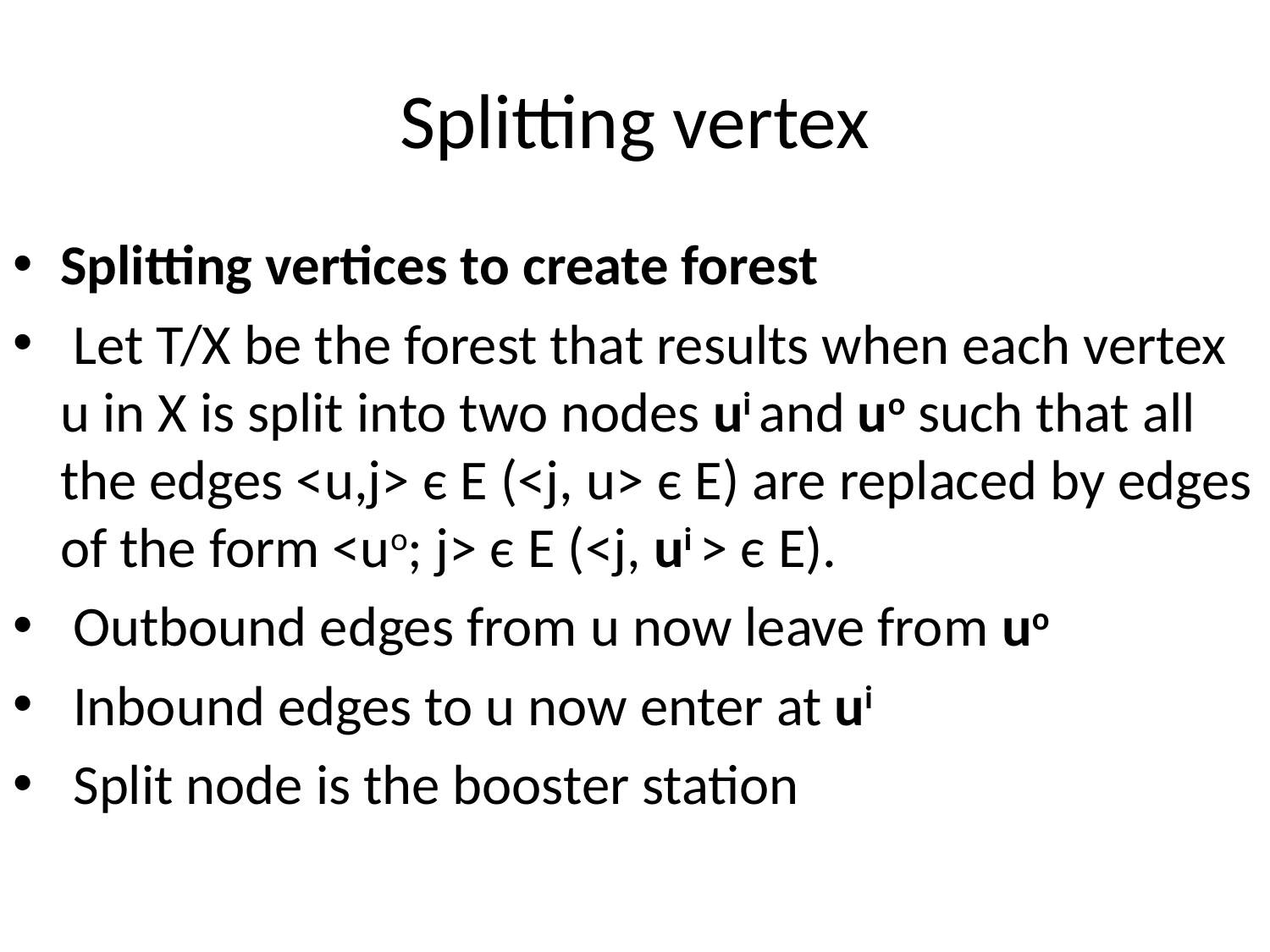

# Splitting vertex
Splitting vertices to create forest
 Let T/X be the forest that results when each vertex u in X is split into two nodes ui and uo such that all the edges <u,j> є E (<j, u> є E) are replaced by edges of the form <uo; j> є E (<j, ui > є E).
 Outbound edges from u now leave from uo
 Inbound edges to u now enter at ui
 Split node is the booster station